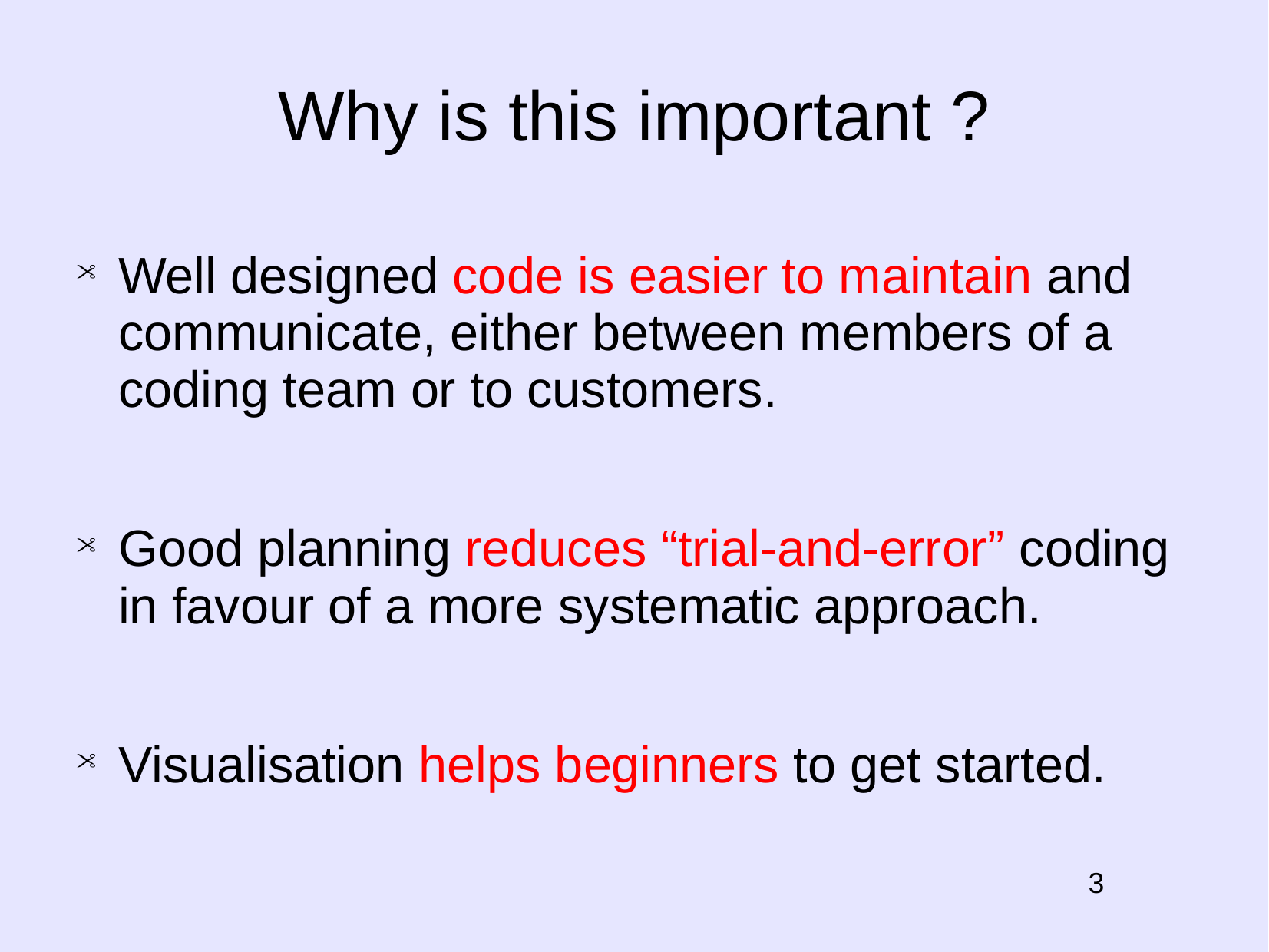

Why is this important ?
Well designed code is easier to maintain and communicate, either between members of a coding team or to customers.

Good planning reduces “trial-and-error” coding in favour of a more systematic approach.

Visualisation helps beginners to get started.
# 3